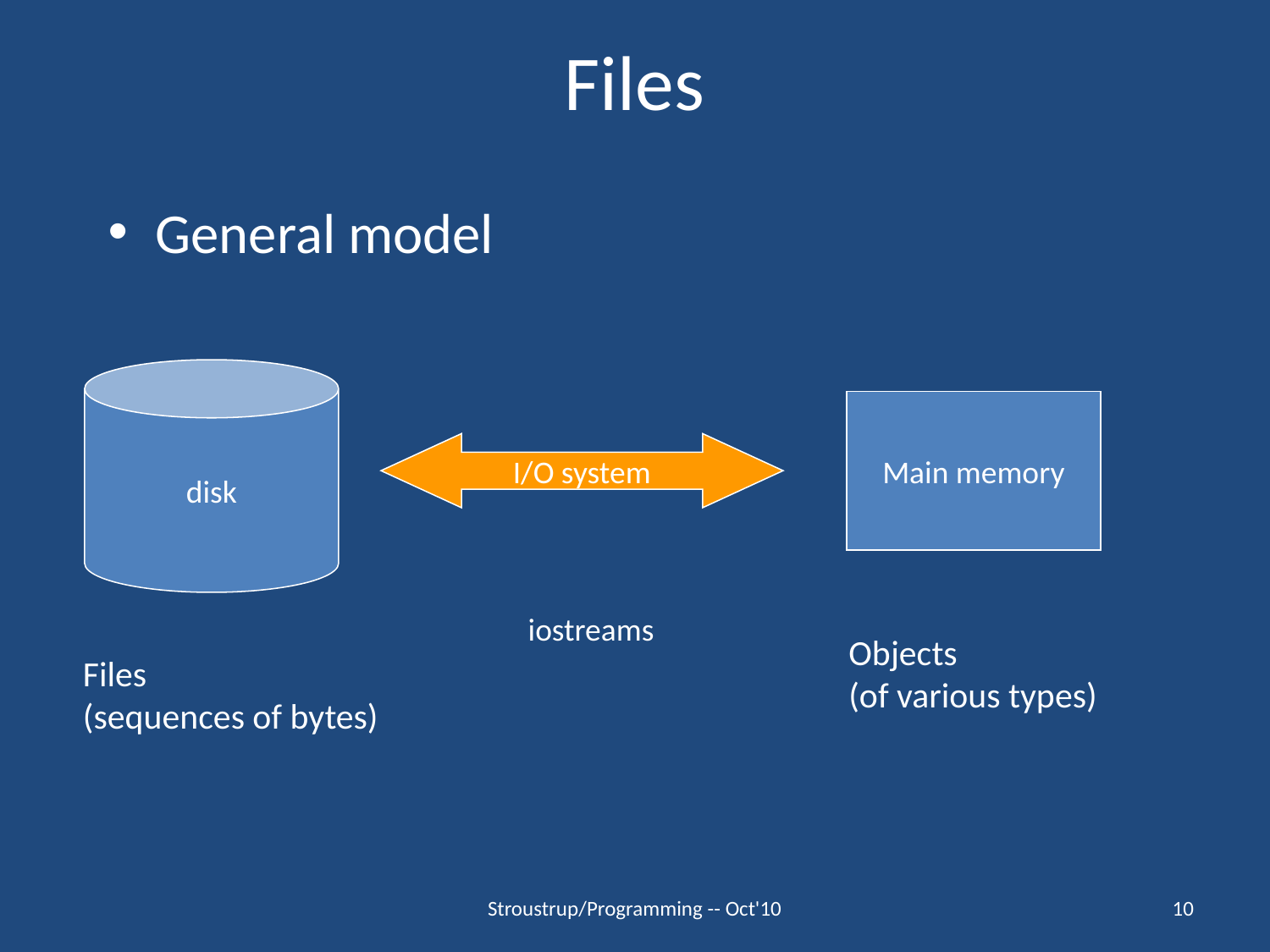

# Files
General model
disk
Main memory
I/O system
iostreams
Objects
(of various types)
Files
(sequences of bytes)
Stroustrup/Programming -- Oct'10
10